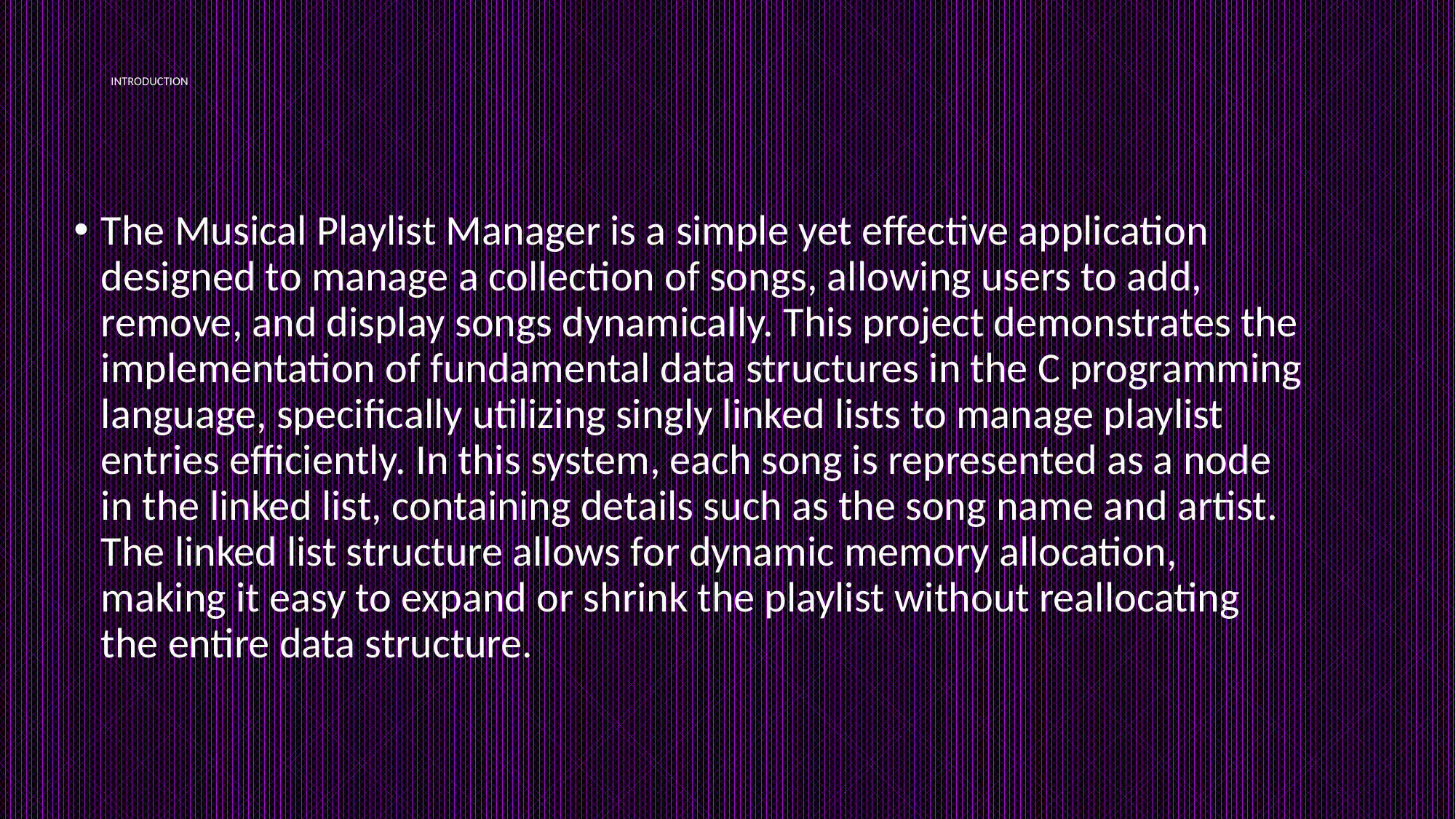

# INTRODUCTION
The Musical Playlist Manager is a simple yet effective application designed to manage a collection of songs, allowing users to add, remove, and display songs dynamically. This project demonstrates the implementation of fundamental data structures in the C programming language, specifically utilizing singly linked lists to manage playlist entries efficiently. In this system, each song is represented as a node in the linked list, containing details such as the song name and artist. The linked list structure allows for dynamic memory allocation, making it easy to expand or shrink the playlist without reallocating the entire data structure.